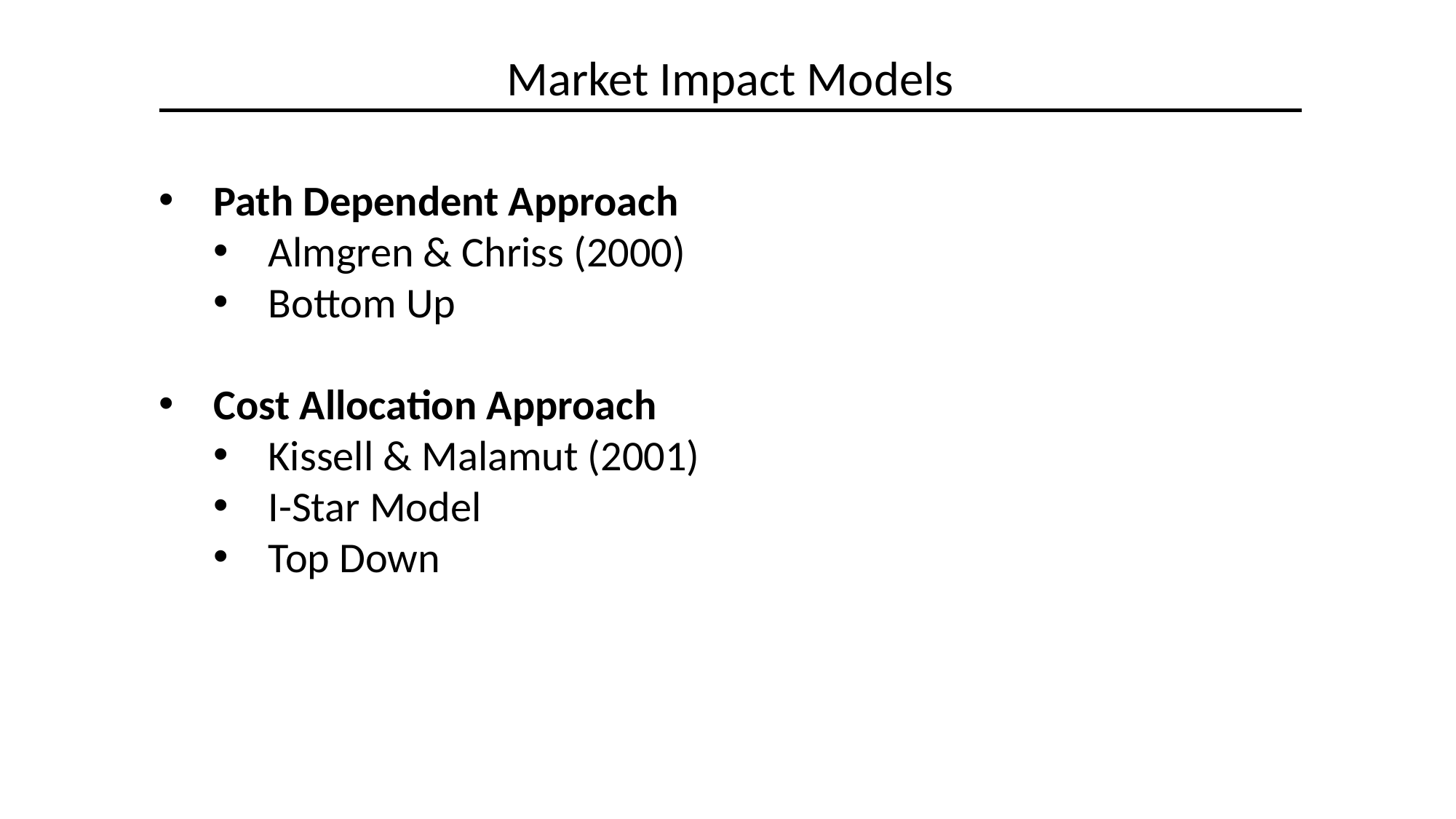

# Market Impact Models
Path Dependent Approach
Almgren & Chriss (2000)
Bottom Up

Cost Allocation Approach
Kissell & Malamut (2001)
I-Star Model
Top Down